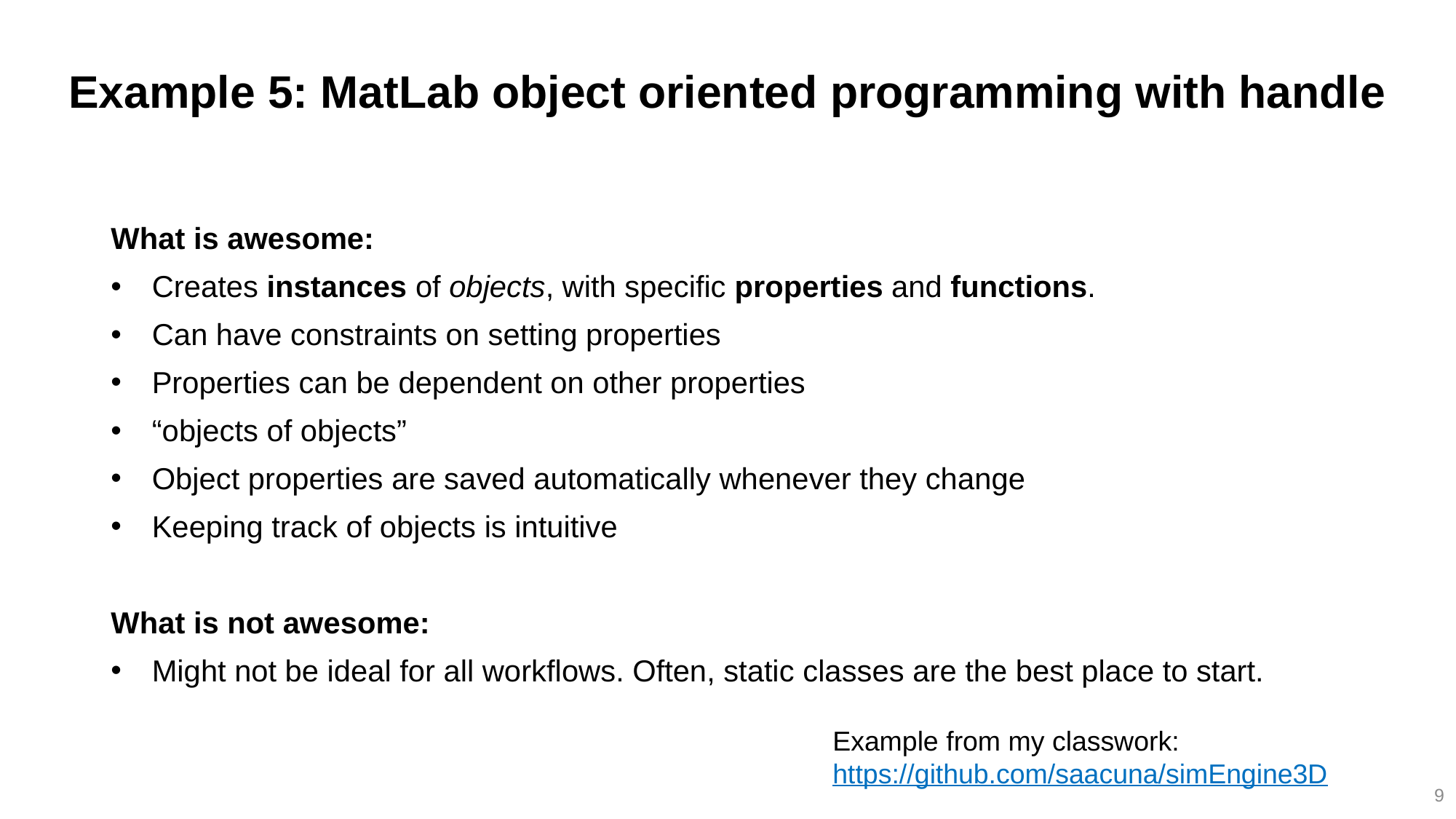

# Example 5: MatLab object oriented programming with handle
What is awesome:
Creates instances of objects, with specific properties and functions.
Can have constraints on setting properties
Properties can be dependent on other properties
“objects of objects”
Object properties are saved automatically whenever they change
Keeping track of objects is intuitive

What is not awesome:
Might not be ideal for all workflows. Often, static classes are the best place to start.

Example from my classwork:
https://github.com/saacuna/simEngine3D
9